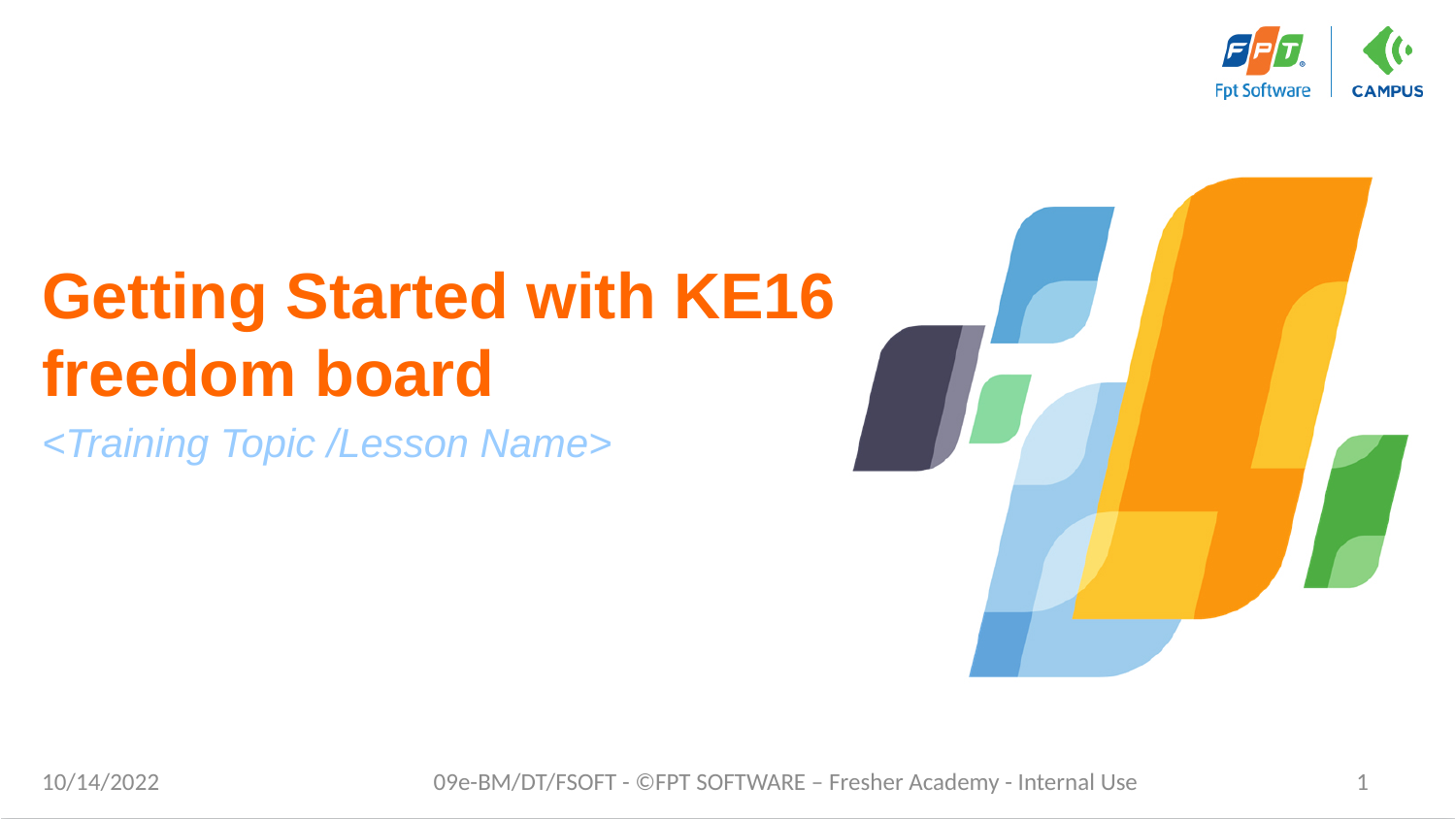

# Getting Started with KE16 freedom board
<Training Topic /Lesson Name>
10/14/2022
09e-BM/DT/FSOFT - ©FPT SOFTWARE – Fresher Academy - Internal Use
1